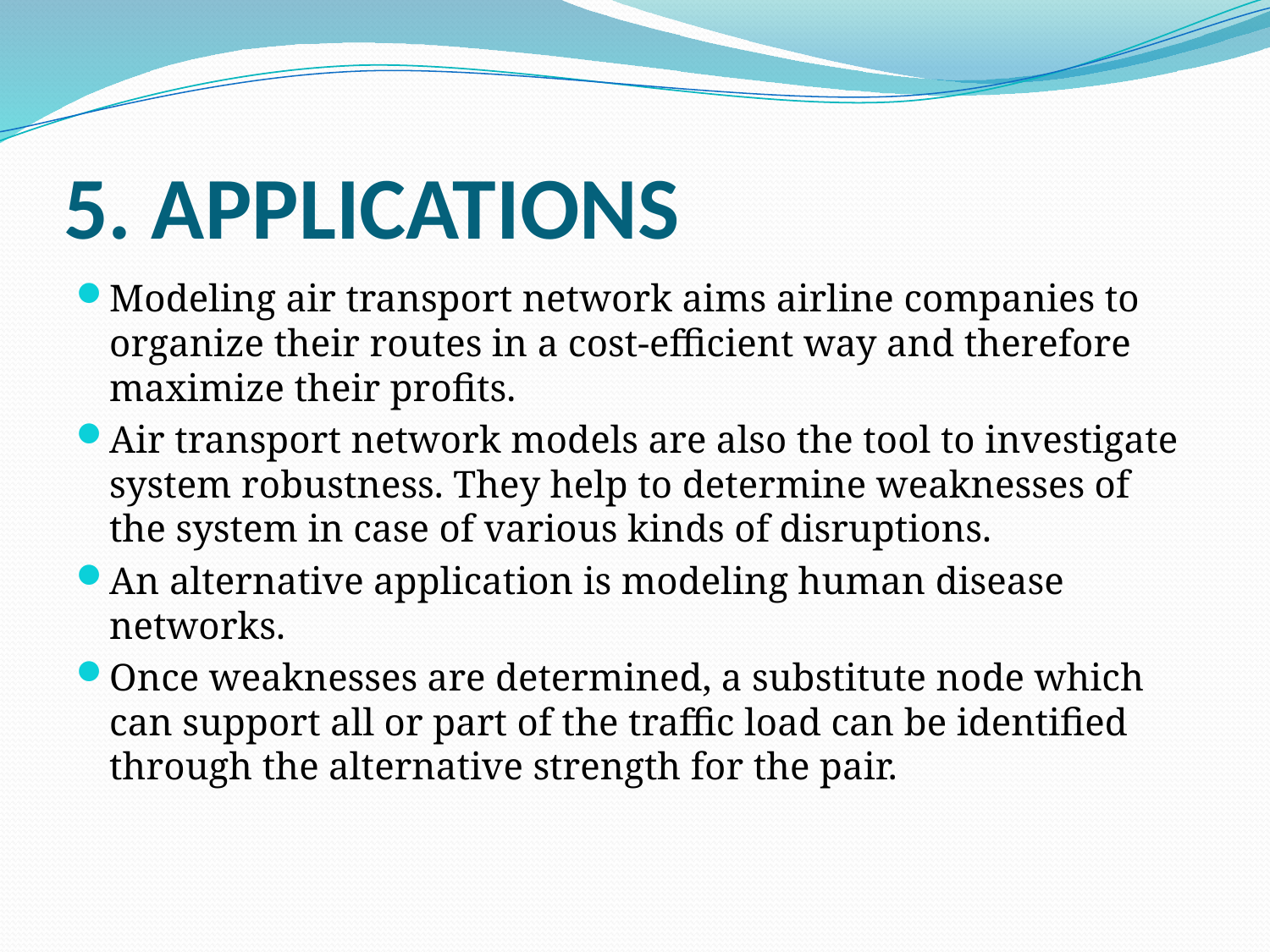

# 5. APPLICATIONS
Modeling air transport network aims airline companies to organize their routes in a cost-efficient way and therefore maximize their profits.
Air transport network models are also the tool to investigate system robustness. They help to determine weaknesses of the system in case of various kinds of disruptions.
An alternative application is modeling human disease  networks.
Once weaknesses are determined, a substitute node which can support all or part of the traffic load can be identified through the alternative strength for the pair.